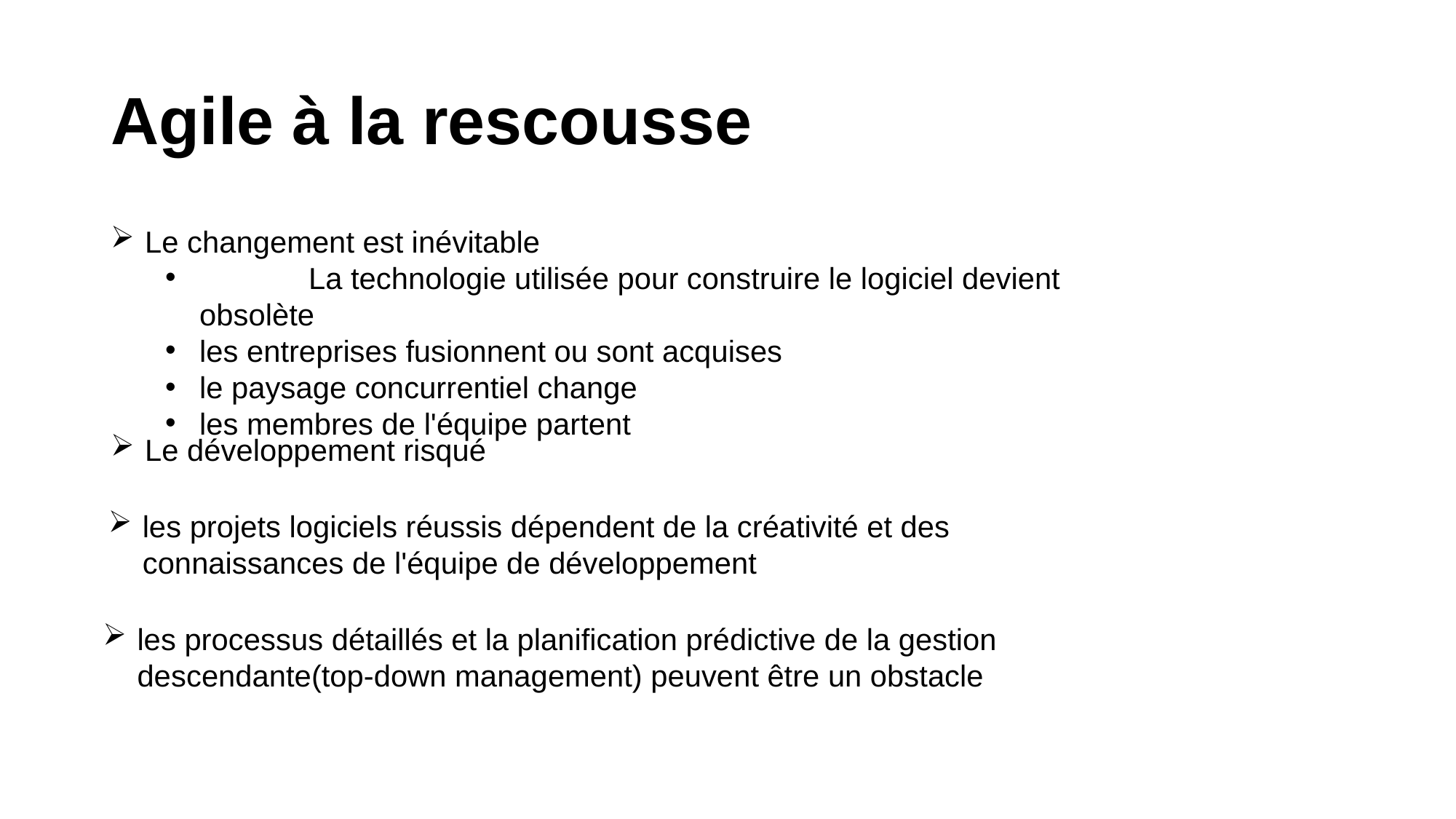

# Agile à la rescousse
Le changement est inévitable
	La technologie utilisée pour construire le logiciel devient obsolète
les entreprises fusionnent ou sont acquises
le paysage concurrentiel change
les membres de l'équipe partent
Le développement risqué
les projets logiciels réussis dépendent de la créativité et des connaissances de l'équipe de développement
les processus détaillés et la planification prédictive de la gestion descendante(top-down management) peuvent être un obstacle